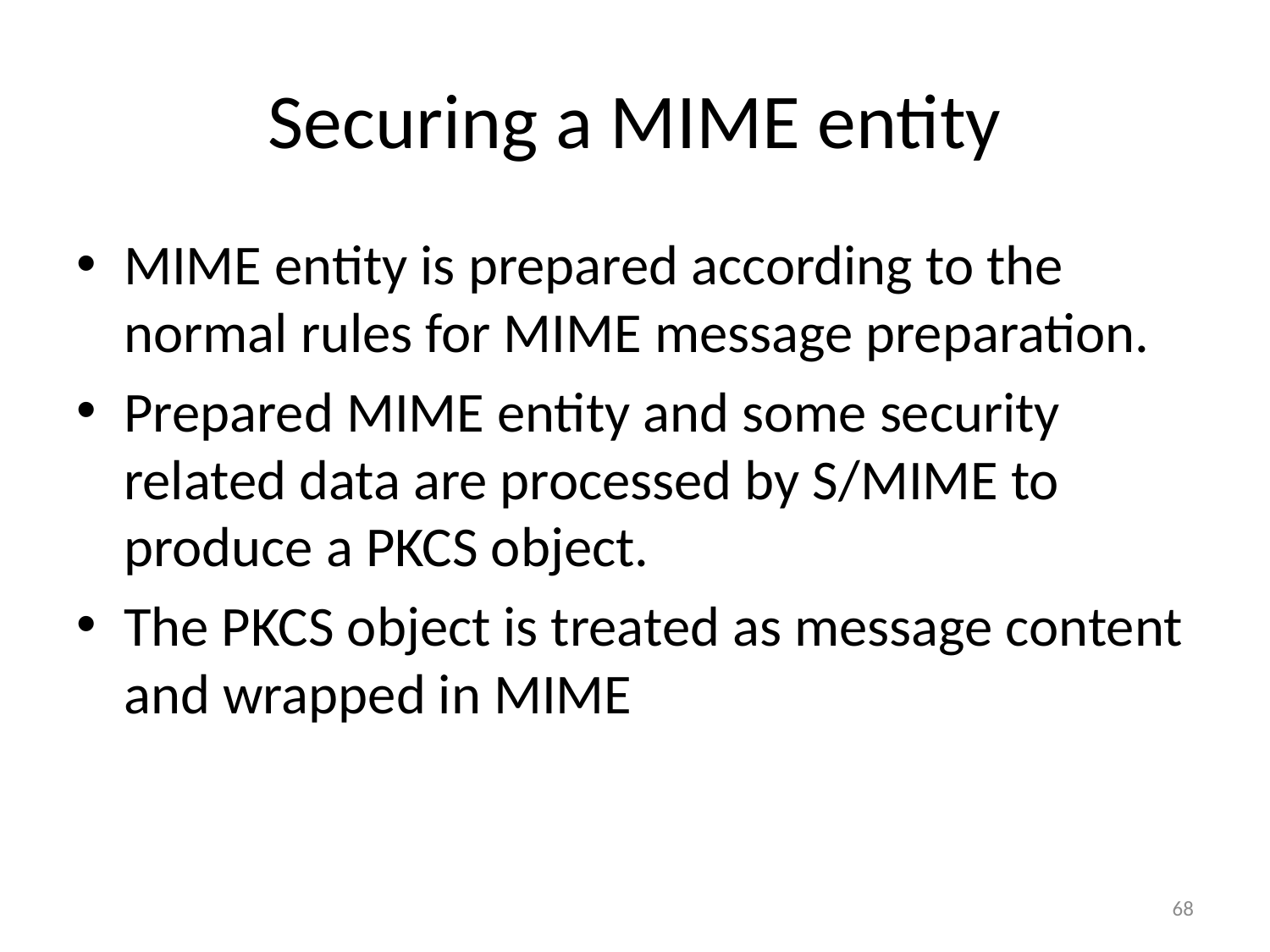

# Securing a MIME entity
MIME entity is prepared according to the normal rules for MIME message preparation.
Prepared MIME entity and some security related data are processed by S/MIME to produce a PKCS object.
The PKCS object is treated as message content and wrapped in MIME

68